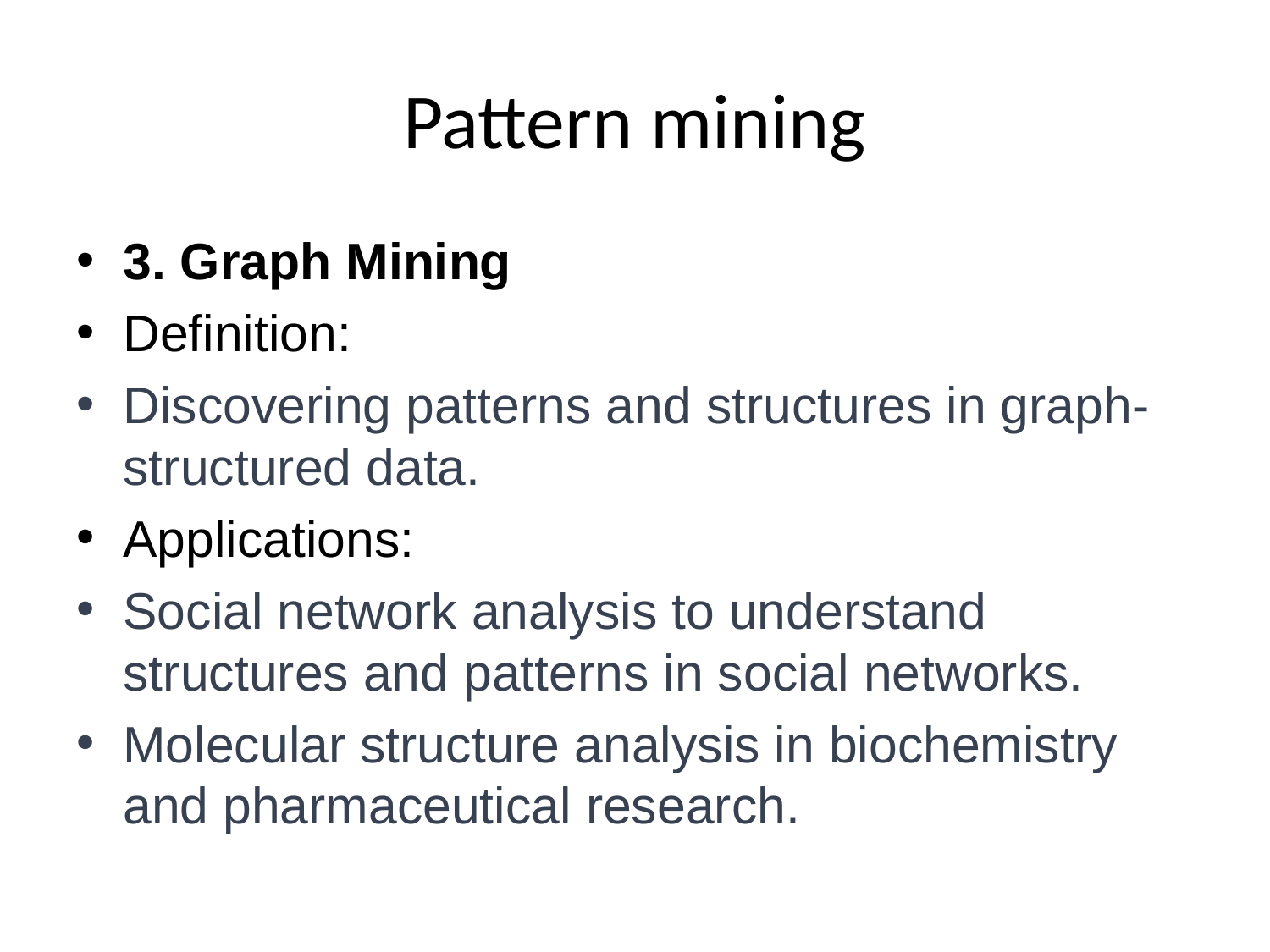

# Pattern mining
3. Graph Mining
Definition:
Discovering patterns and structures in graph-structured data.
Applications:
Social network analysis to understand structures and patterns in social networks.
Molecular structure analysis in biochemistry and pharmaceutical research.